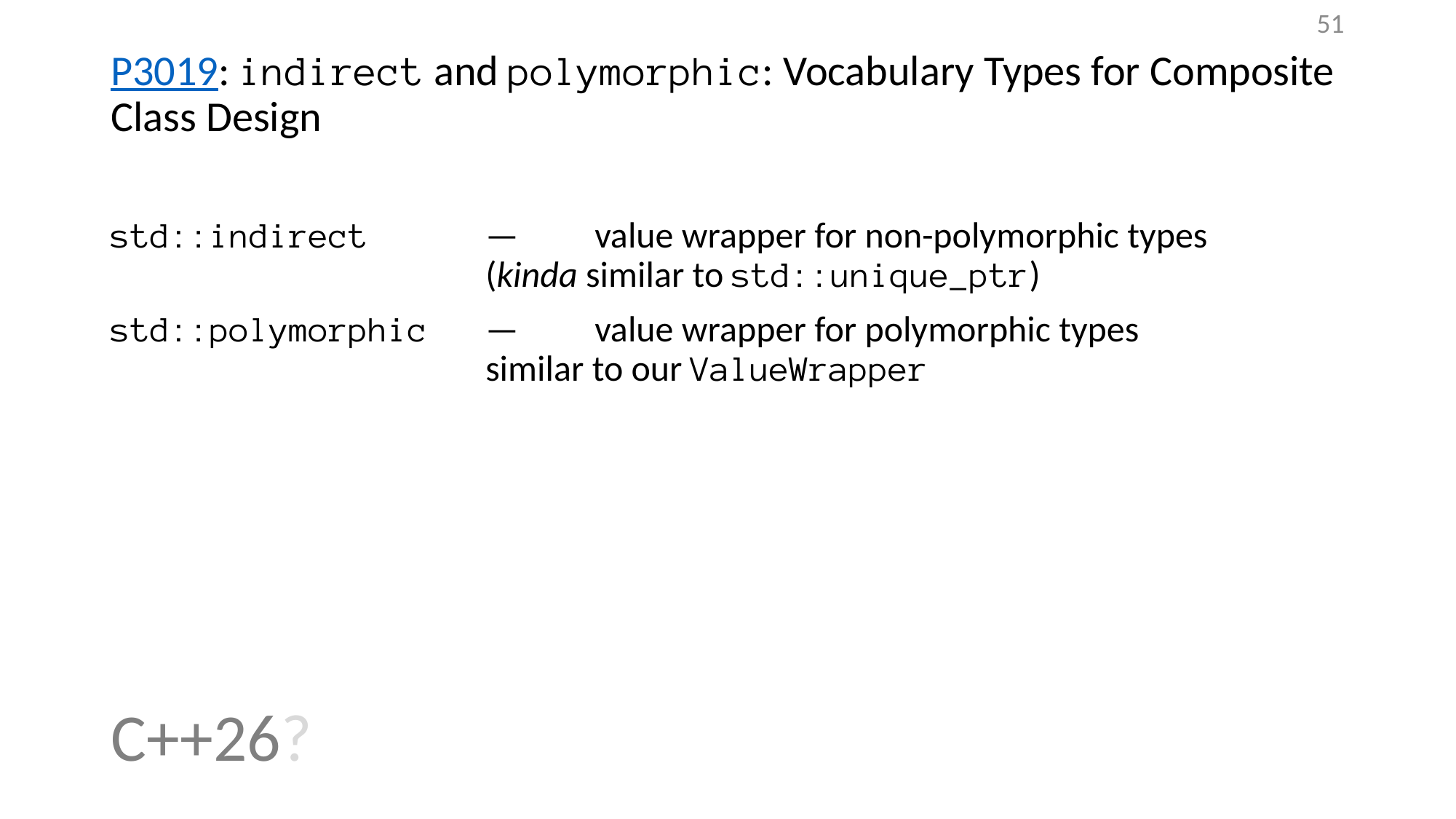

51
P3019: indirect and polymorphic: Vocabulary Types for Composite Class Design

std::indirect	—	value wrapper for non-polymorphic types
(kinda similar to std::unique_ptr)
std::polymorphic	—	value wrapper for polymorphic types
similar to our ValueWrapper
# С++26?